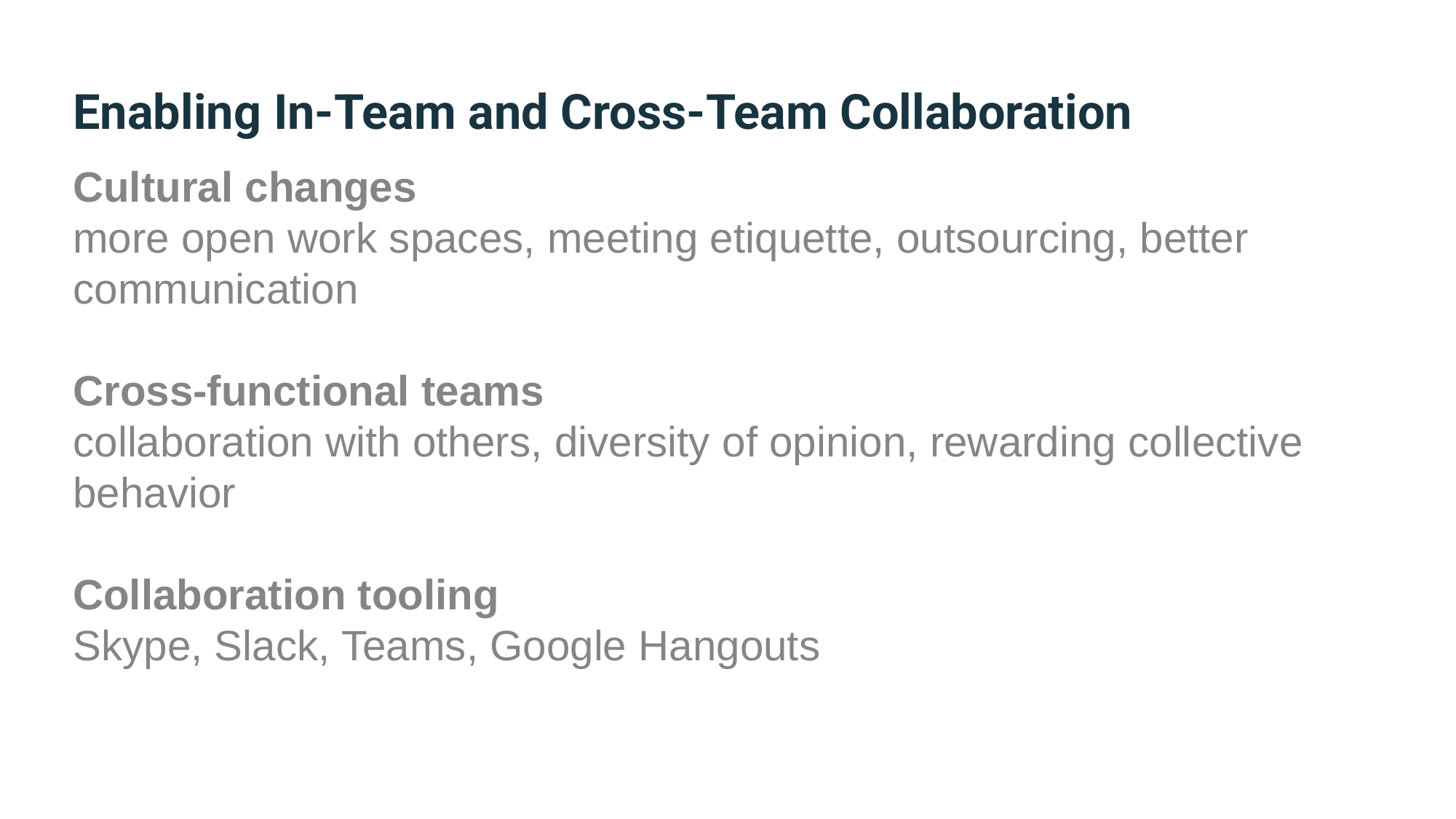

# Enabling In-Team and Cross-Team Collaboration
Cultural changes
more open work spaces, meeting etiquette, outsourcing, better communication
Cross-functional teams
collaboration with others, diversity of opinion, rewarding collective behavior
Collaboration tooling
Skype, Slack, Teams, Google Hangouts